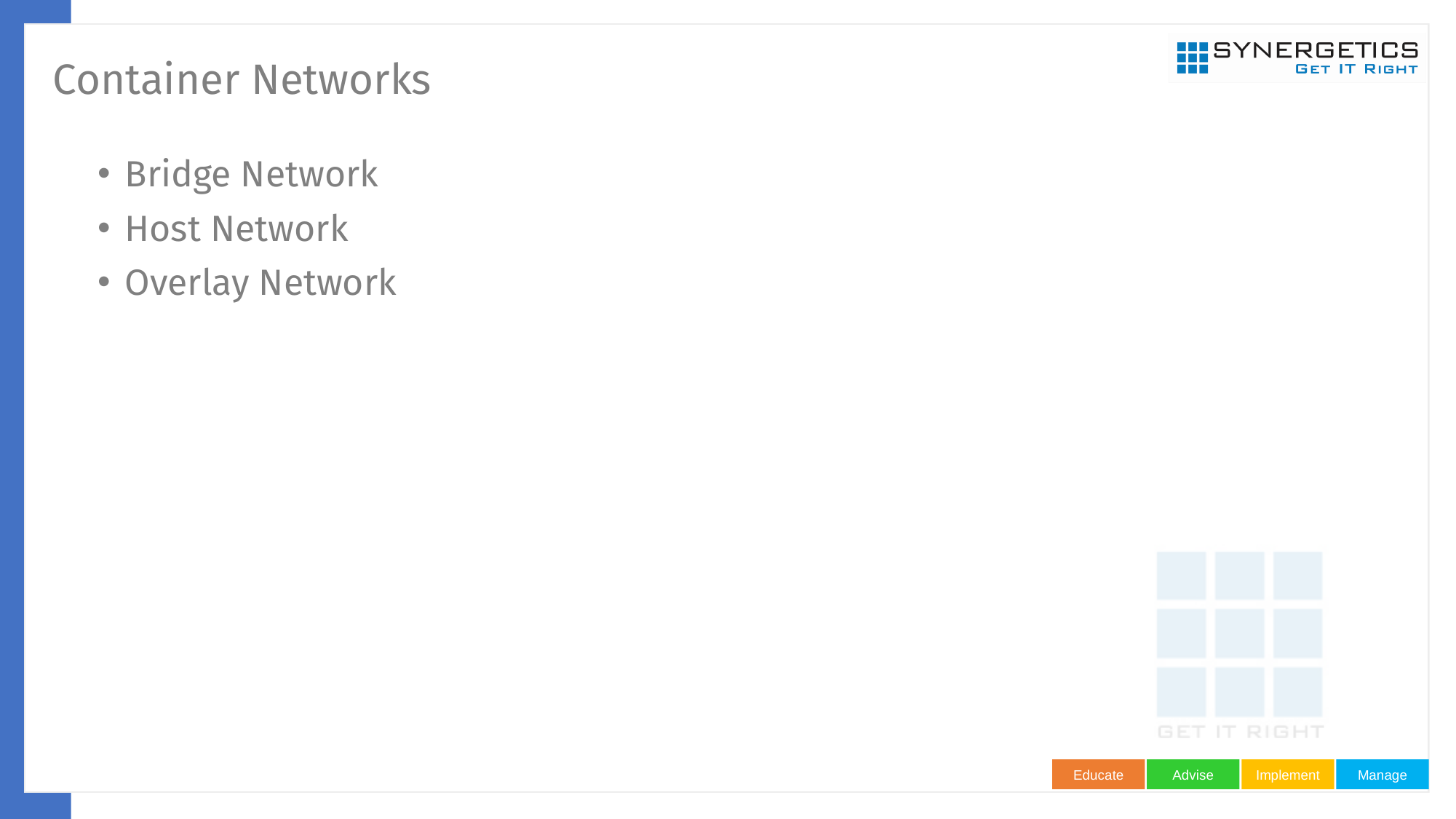

# Container Networks
Bridge Network
Host Network
Overlay Network